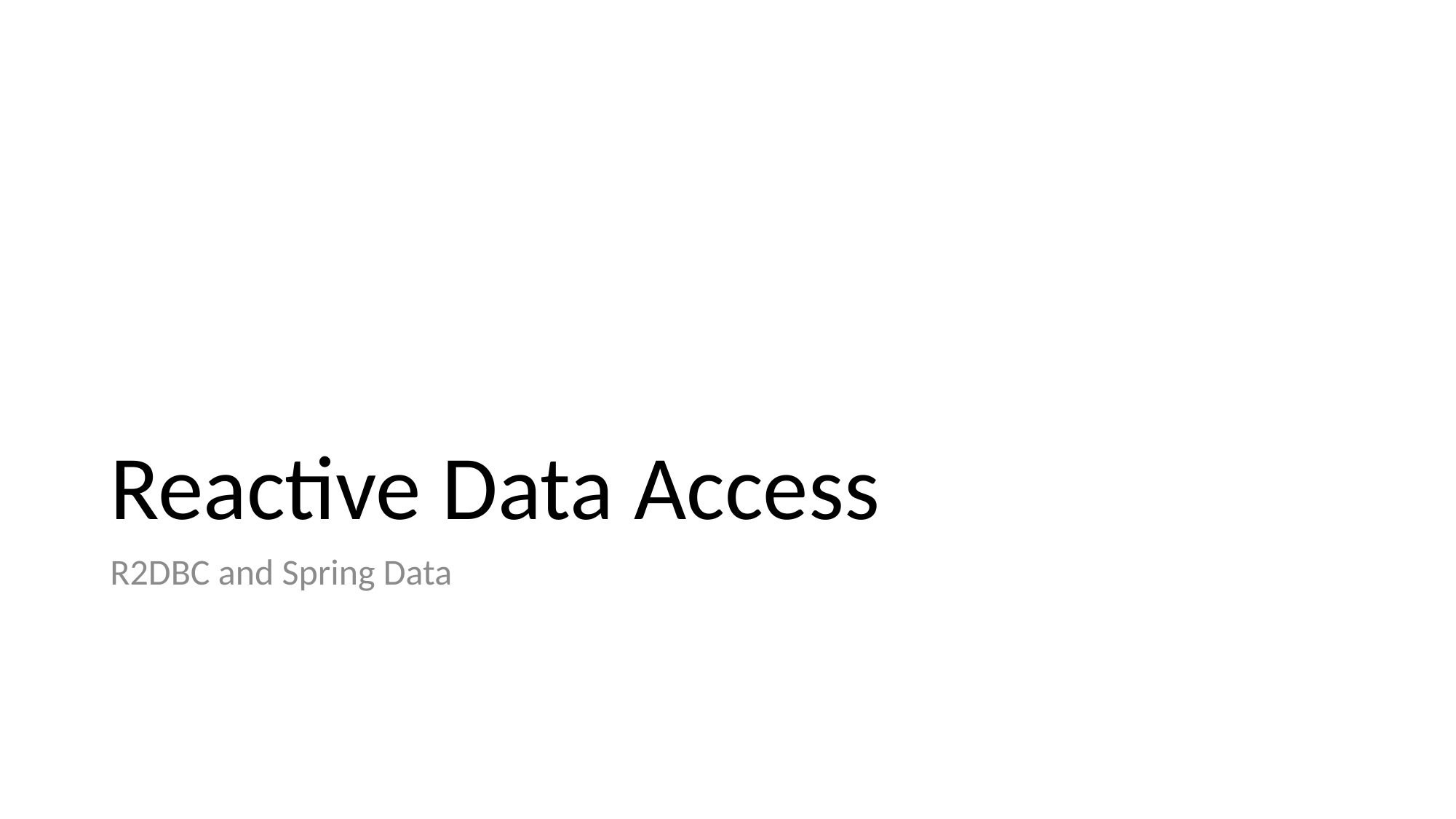

# Reactive Data Access
R2DBC and Spring Data